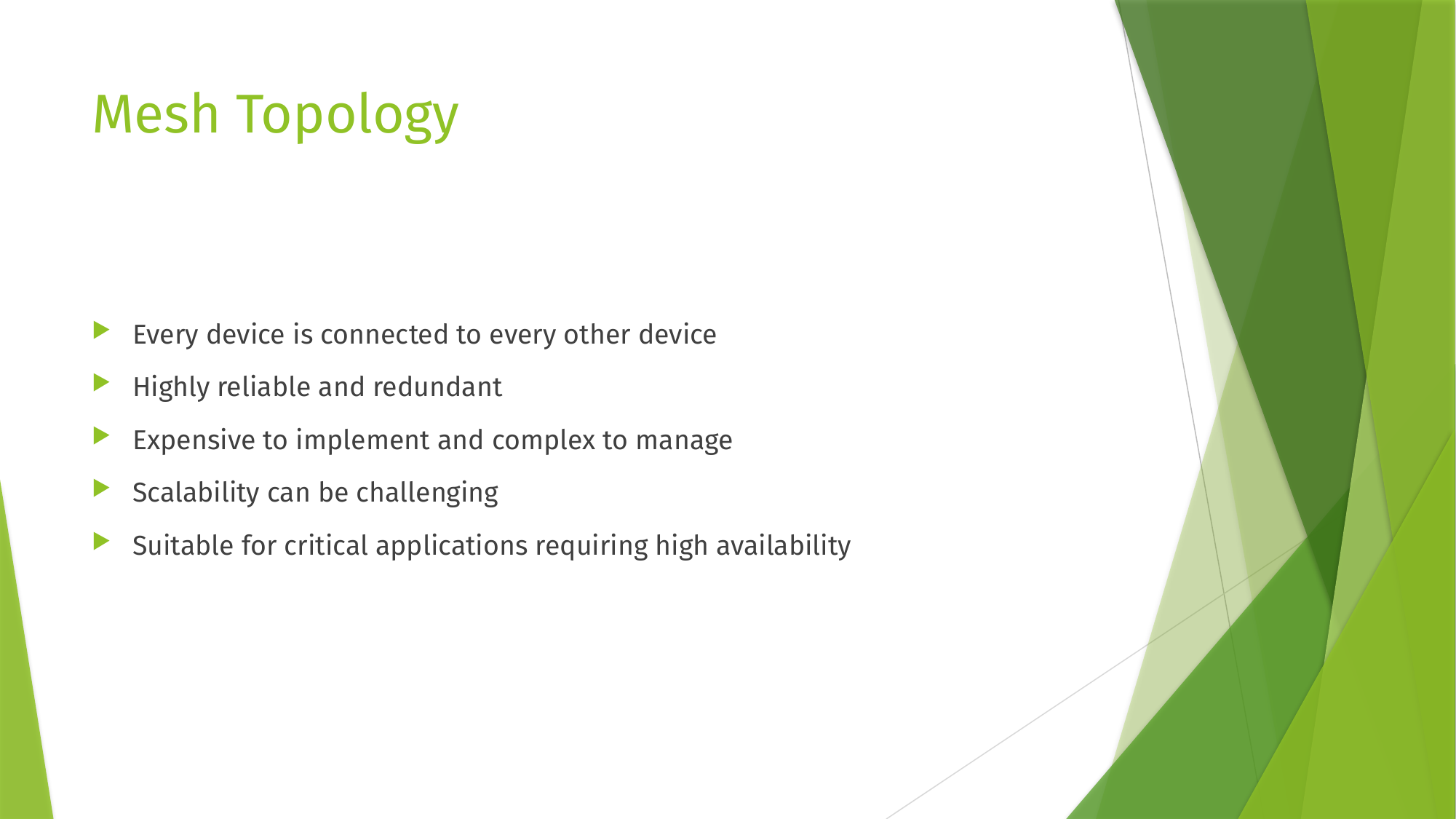

# Mesh Topology

Every device is connected to every other device
Highly reliable and redundant
Expensive to implement and complex to manage
Scalability can be challenging
Suitable for critical applications requiring high availability